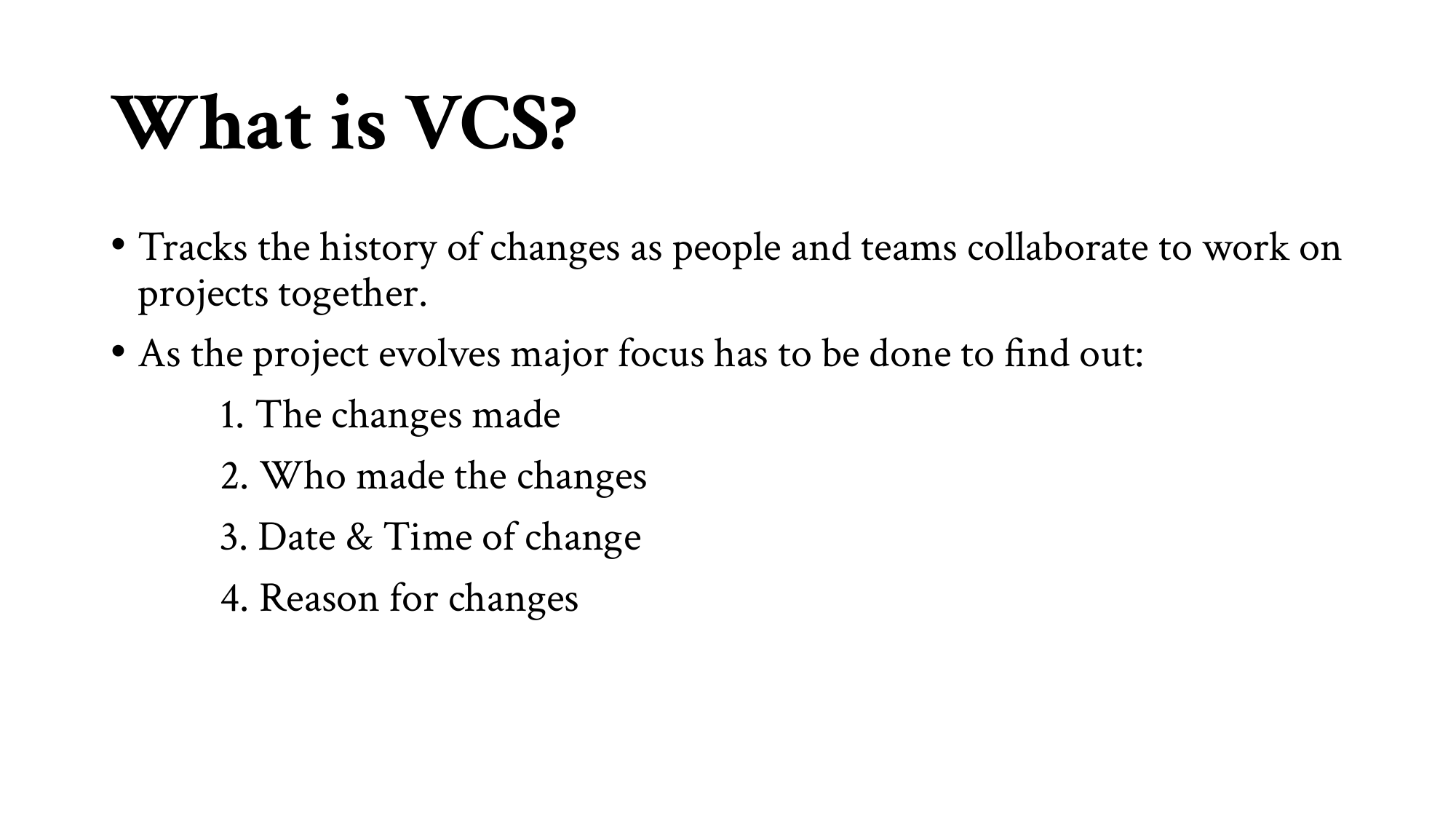

# What is VCS?
Tracks the history of changes as people and teams collaborate to work on projects together.
As the project evolves major focus has to be done to find out:
	1. The changes made
	2. Who made the changes
	3. Date & Time of change
	4. Reason for changes